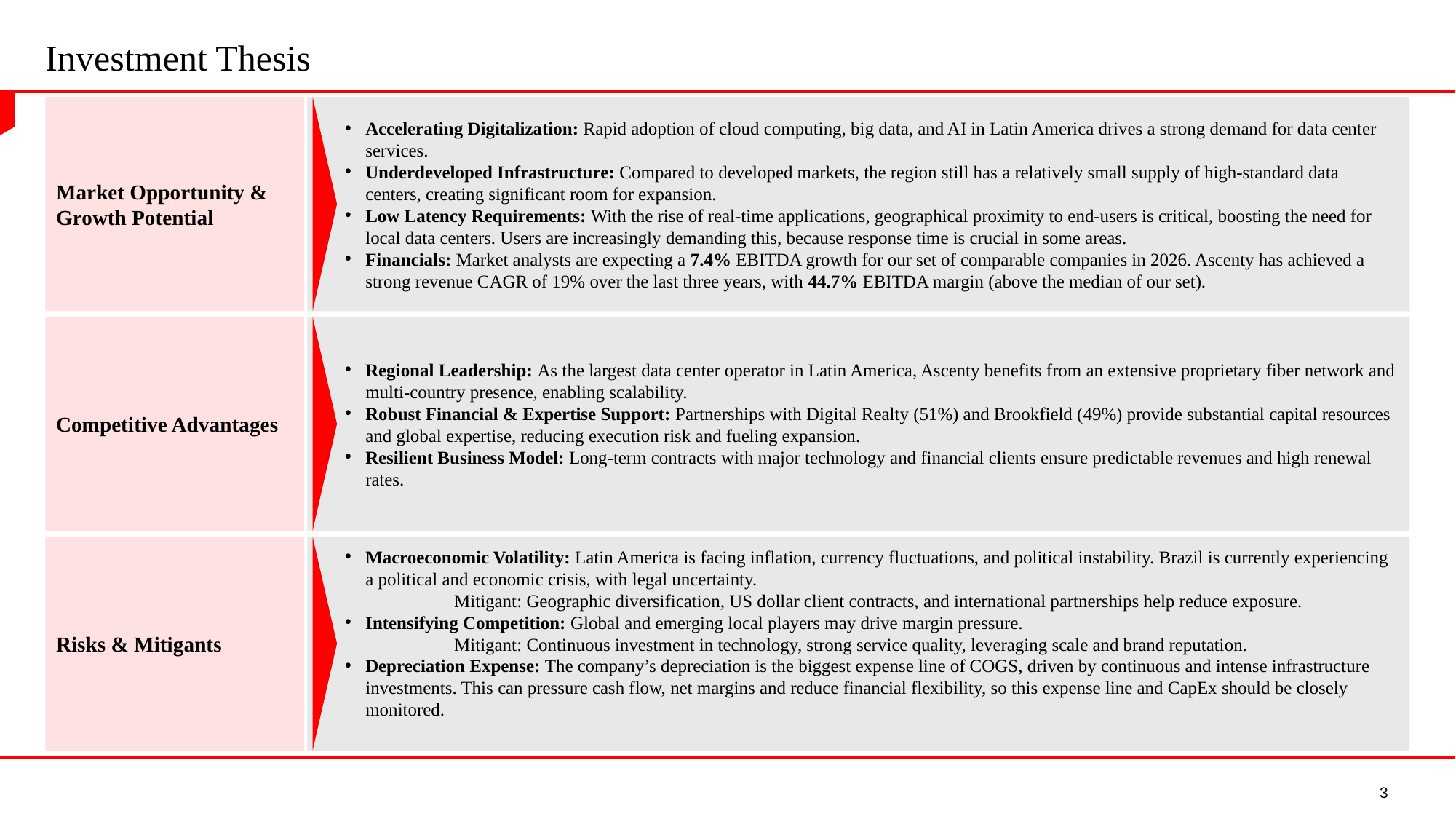

# Investment Thesis
Market Opportunity & Growth Potential
Accelerating Digitalization: Rapid adoption of cloud computing, big data, and AI in Latin America drives a strong demand for data center services.
Underdeveloped Infrastructure: Compared to developed markets, the region still has a relatively small supply of high-standard data centers, creating significant room for expansion.
Low Latency Requirements: With the rise of real-time applications, geographical proximity to end-users is critical, boosting the need for local data centers. Users are increasingly demanding this, because response time is crucial in some areas.
Financials: Market analysts are expecting a 7.4% EBITDA growth for our set of comparable companies in 2026. Ascenty has achieved a strong revenue CAGR of 19% over the last three years, with 44.7% EBITDA margin (above the median of our set).

Competitive Advantages
Regional Leadership: As the largest data center operator in Latin America, Ascenty benefits from an extensive proprietary fiber network and multi-country presence, enabling scalability.
Robust Financial & Expertise Support: Partnerships with Digital Realty (51%) and Brookfield (49%) provide substantial capital resources and global expertise, reducing execution risk and fueling expansion.
Resilient Business Model: Long-term contracts with major technology and financial clients ensure predictable revenues and high renewal rates.

Risks & Mitigants
Macroeconomic Volatility: Latin America is facing inflation, currency fluctuations, and political instability. Brazil is currently experiencing a political and economic crisis, with legal uncertainty.
	Mitigant: Geographic diversification, US dollar client contracts, and international partnerships help reduce exposure.
Intensifying Competition: Global and emerging local players may drive margin pressure.
	Mitigant: Continuous investment in technology, strong service quality, leveraging scale and brand reputation.
Depreciation Expense: The company’s depreciation is the biggest expense line of COGS, driven by continuous and intense infrastructure investments. This can pressure cash flow, net margins and reduce financial flexibility, so this expense line and CapEx should be closely monitored.

3